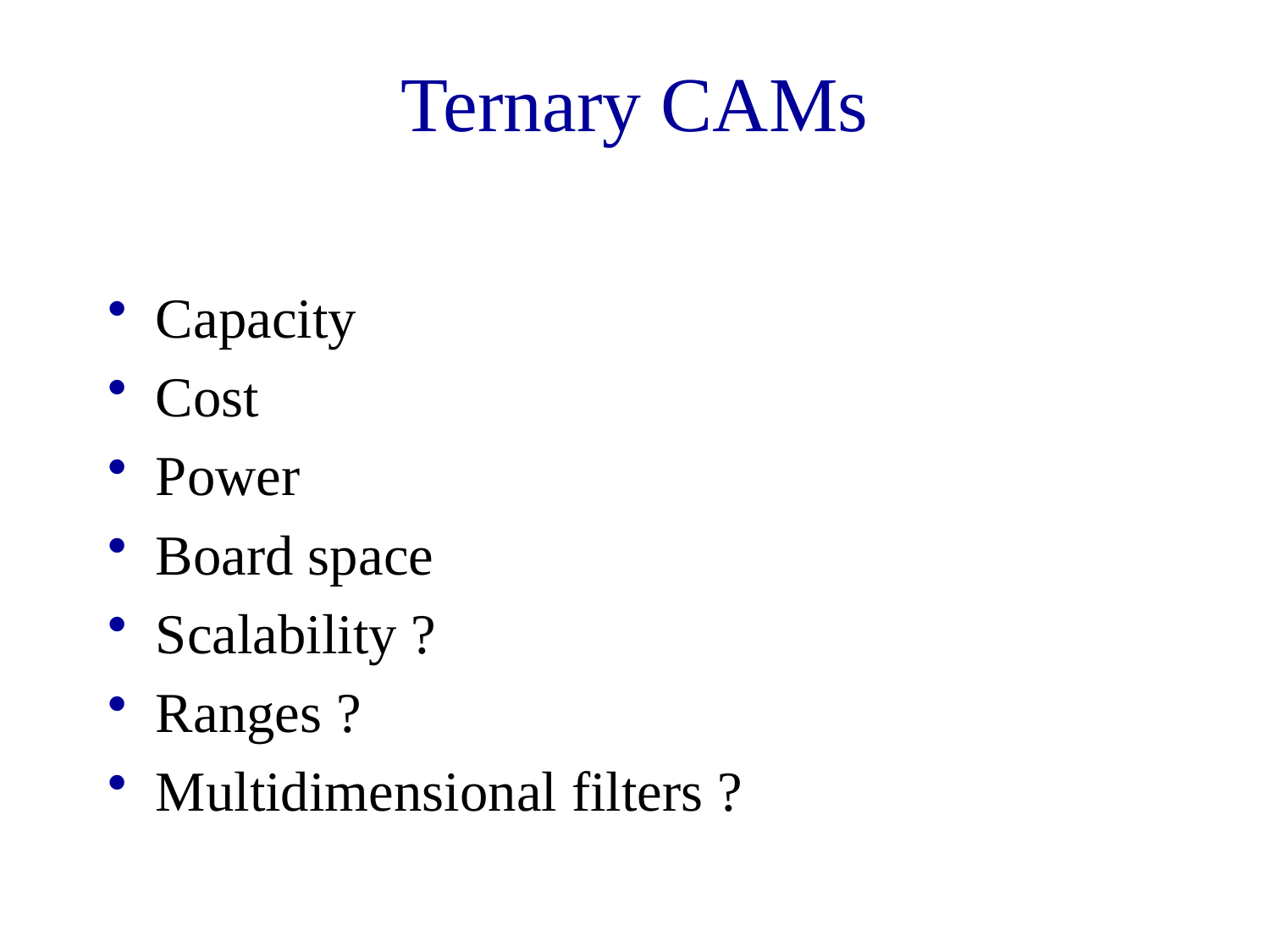

# Ternary CAMs
Capacity
Cost
Power
Board space
Scalability ?
Ranges ?
Multidimensional filters ?